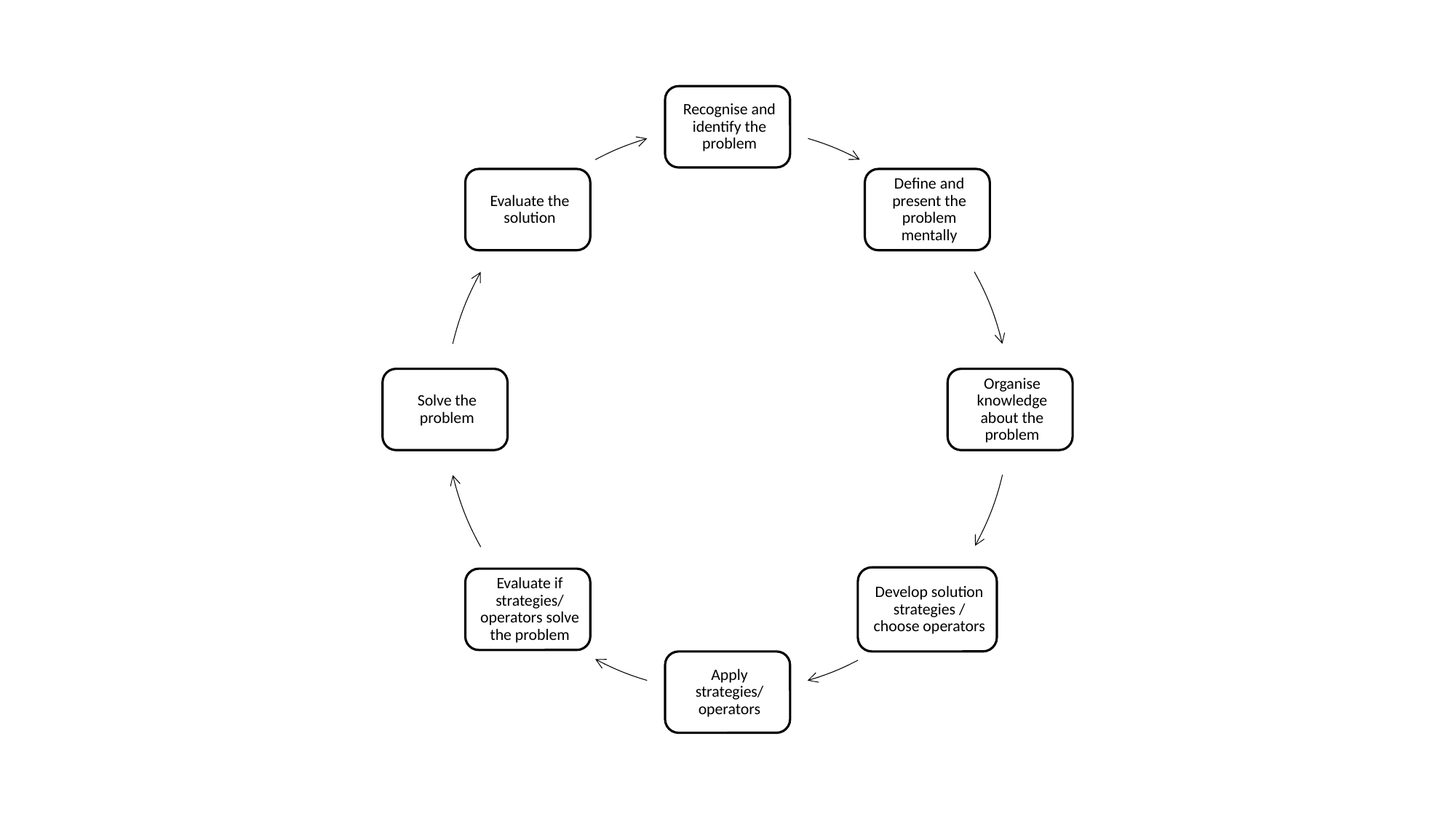

Recognise and identify the problem
Define and present the problem mentally
Organise knowledge about the problem
Develop solution strategies / choose operators
Apply strategies/ operators
Evaluate if strategies/ operators solve the problem
Solve the problem
Evaluate the solution